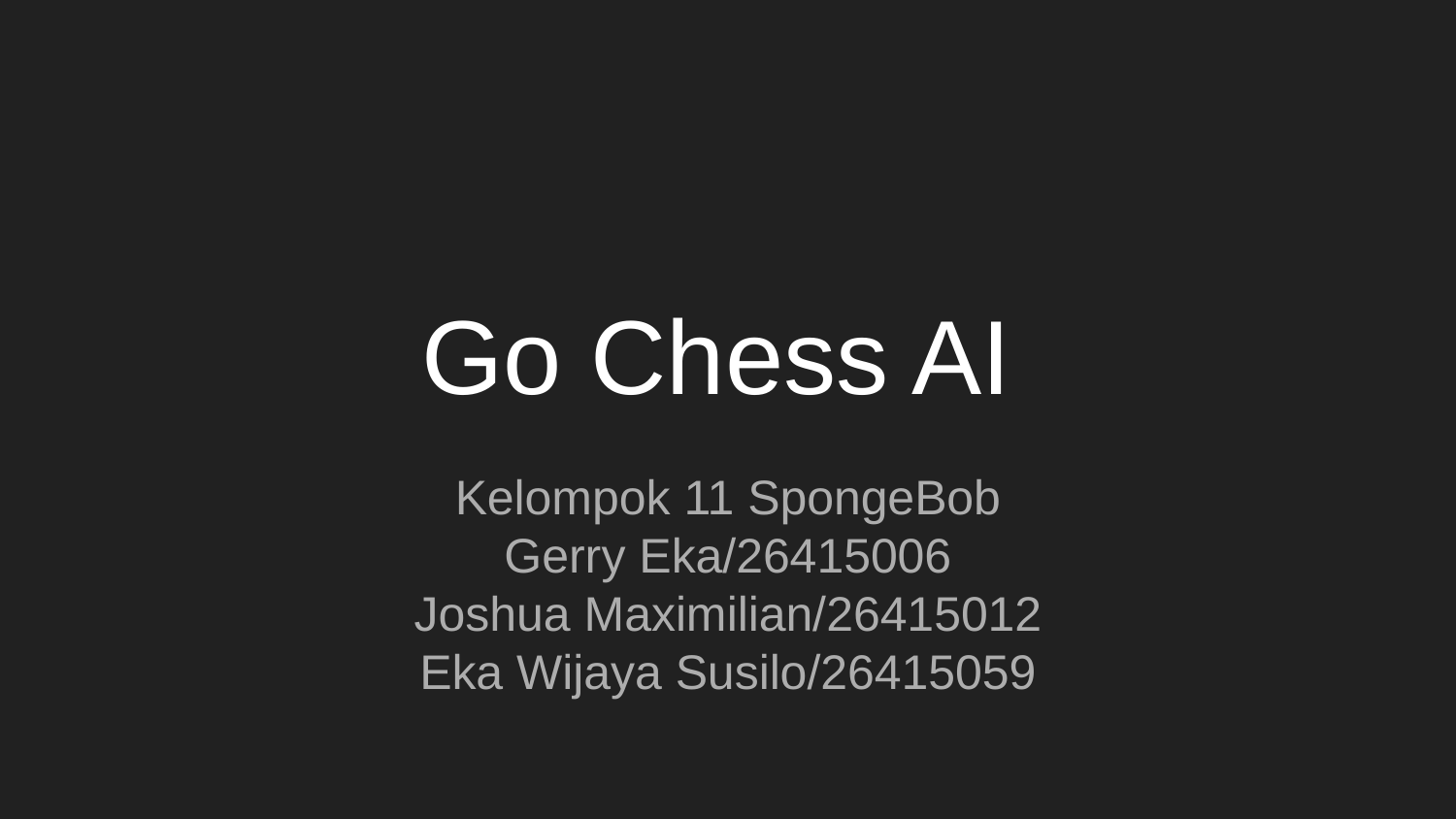

# Go Chess AI
Kelompok 11 SpongeBob
Gerry Eka/26415006
Joshua Maximilian/26415012
Eka Wijaya Susilo/26415059